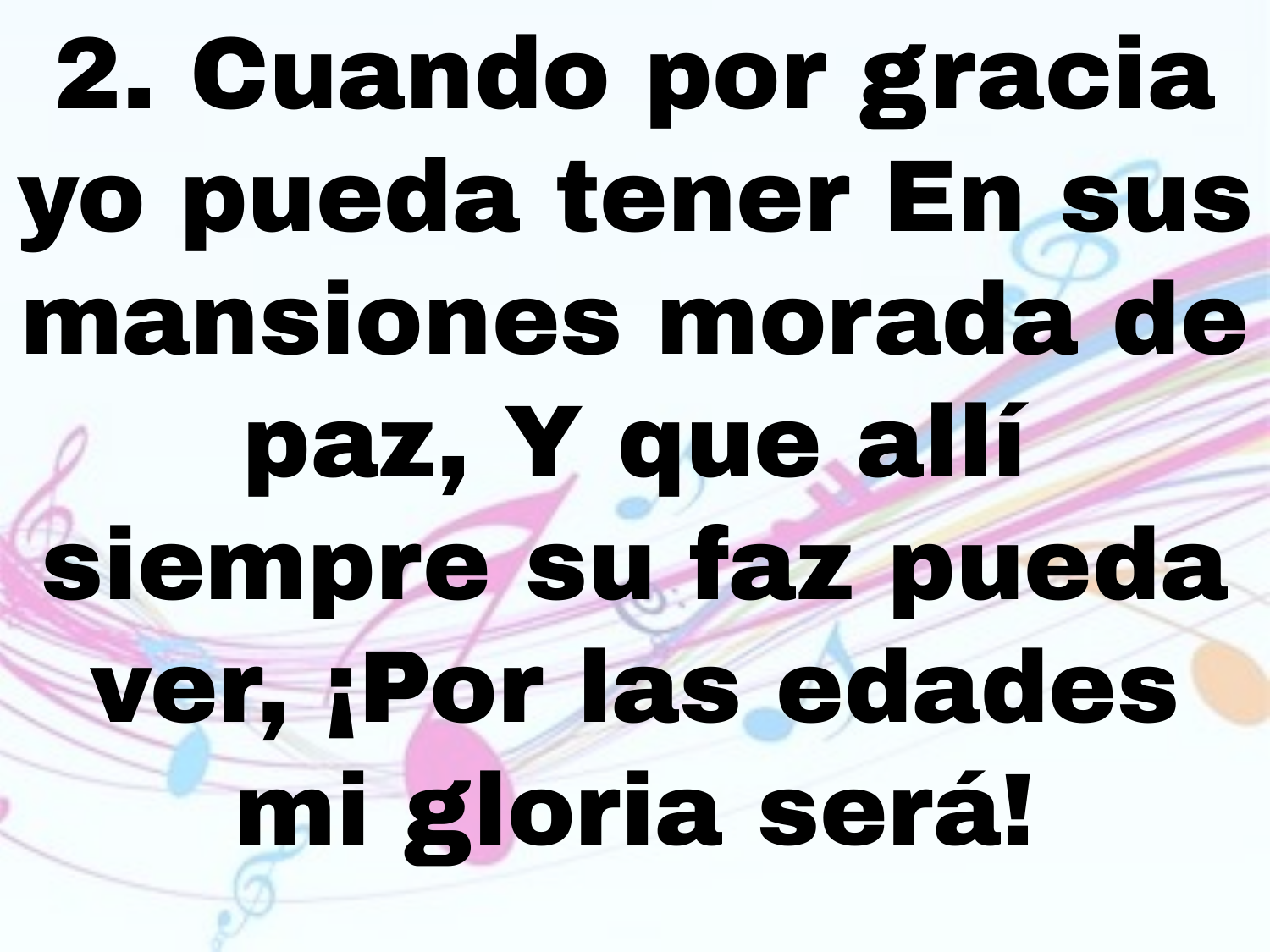

2. Cuando por gracia yo pueda tener En sus mansiones morada de paz, Y que allí siempre su faz pueda ver, ¡Por las edades mi gloria será!